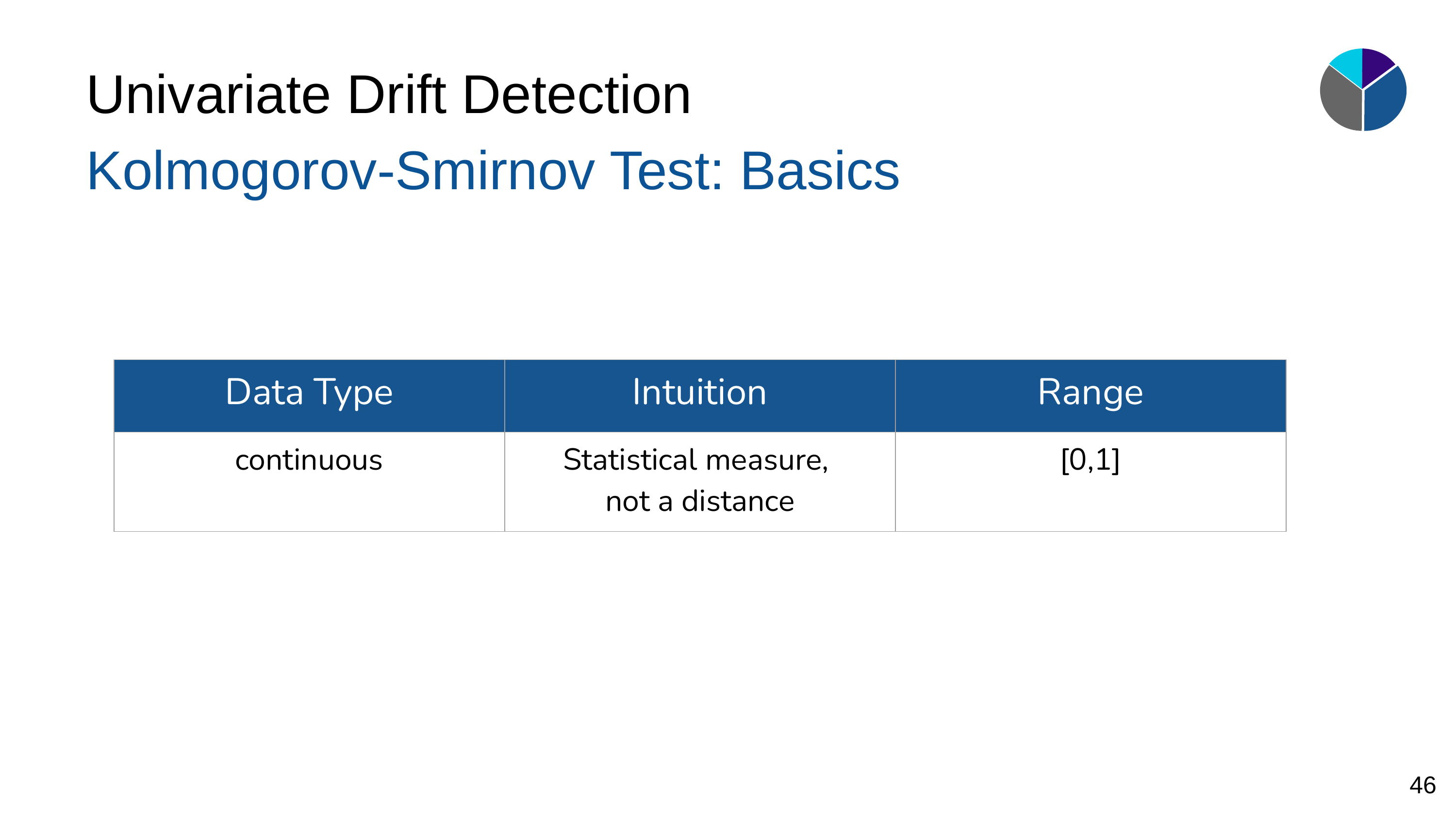

Univariate Drift Detection
Kolmogorov-Smirnov Test: Basics

| Data Type | Intuition | Range |
| --- | --- | --- |
| continuous | Statistical measure, not a distance | [0,1] |
46